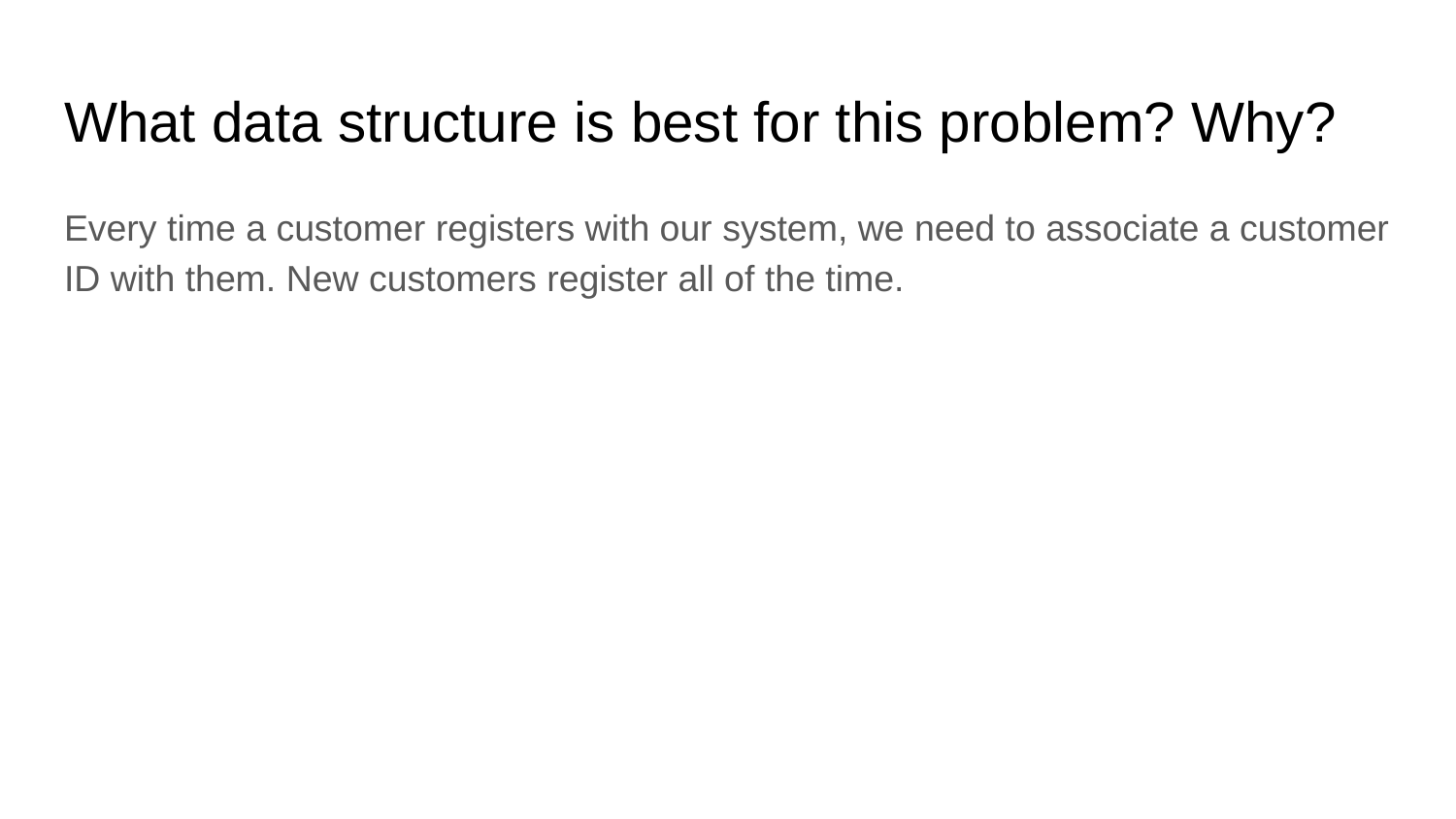

# What data structure is best for this problem? Why?
Every time a customer registers with our system, we need to associate a customer ID with them. New customers register all of the time.